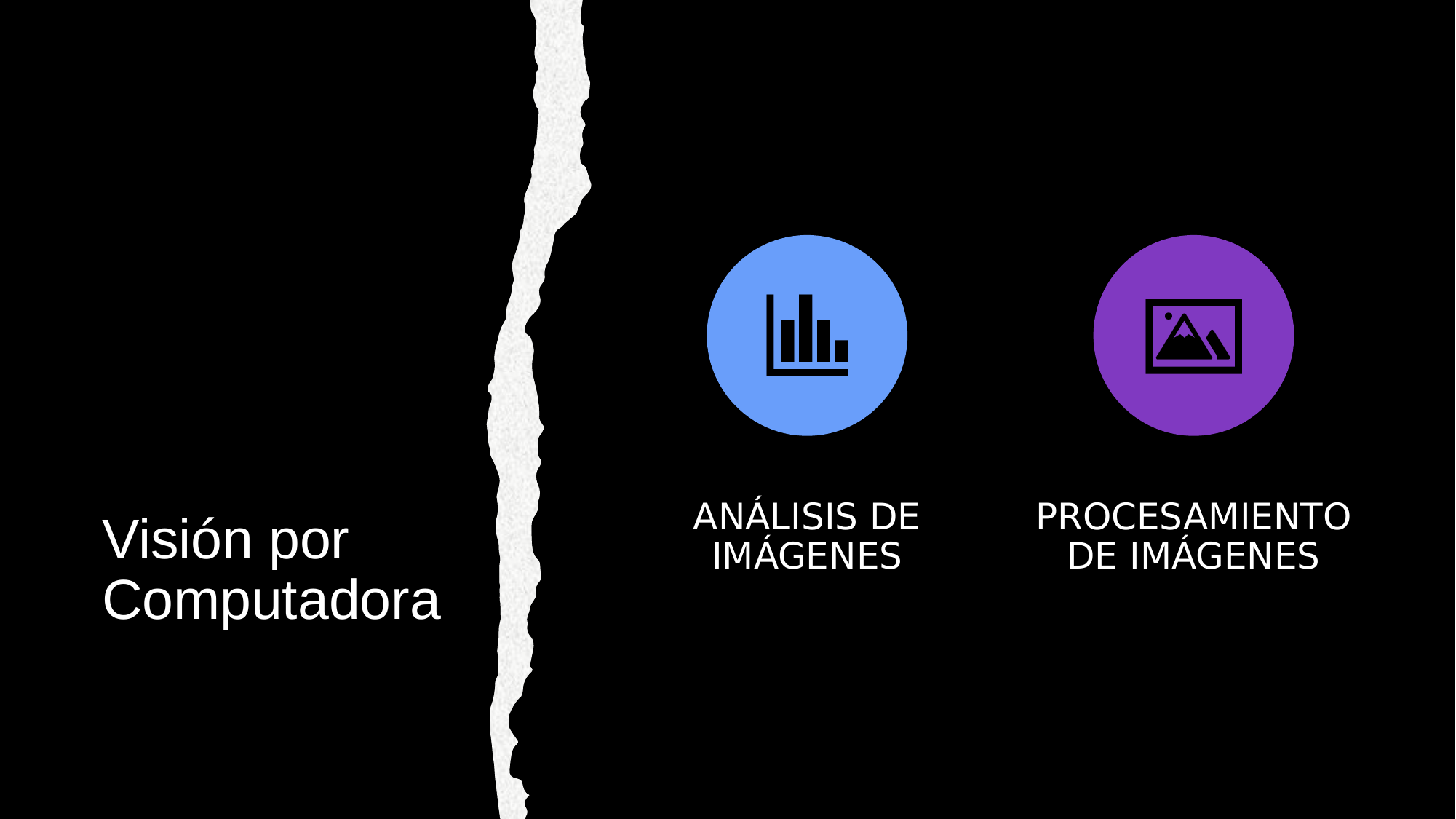

Análisis de Imágenes
Procesamiento de Imágenes
# Visión por Computadora